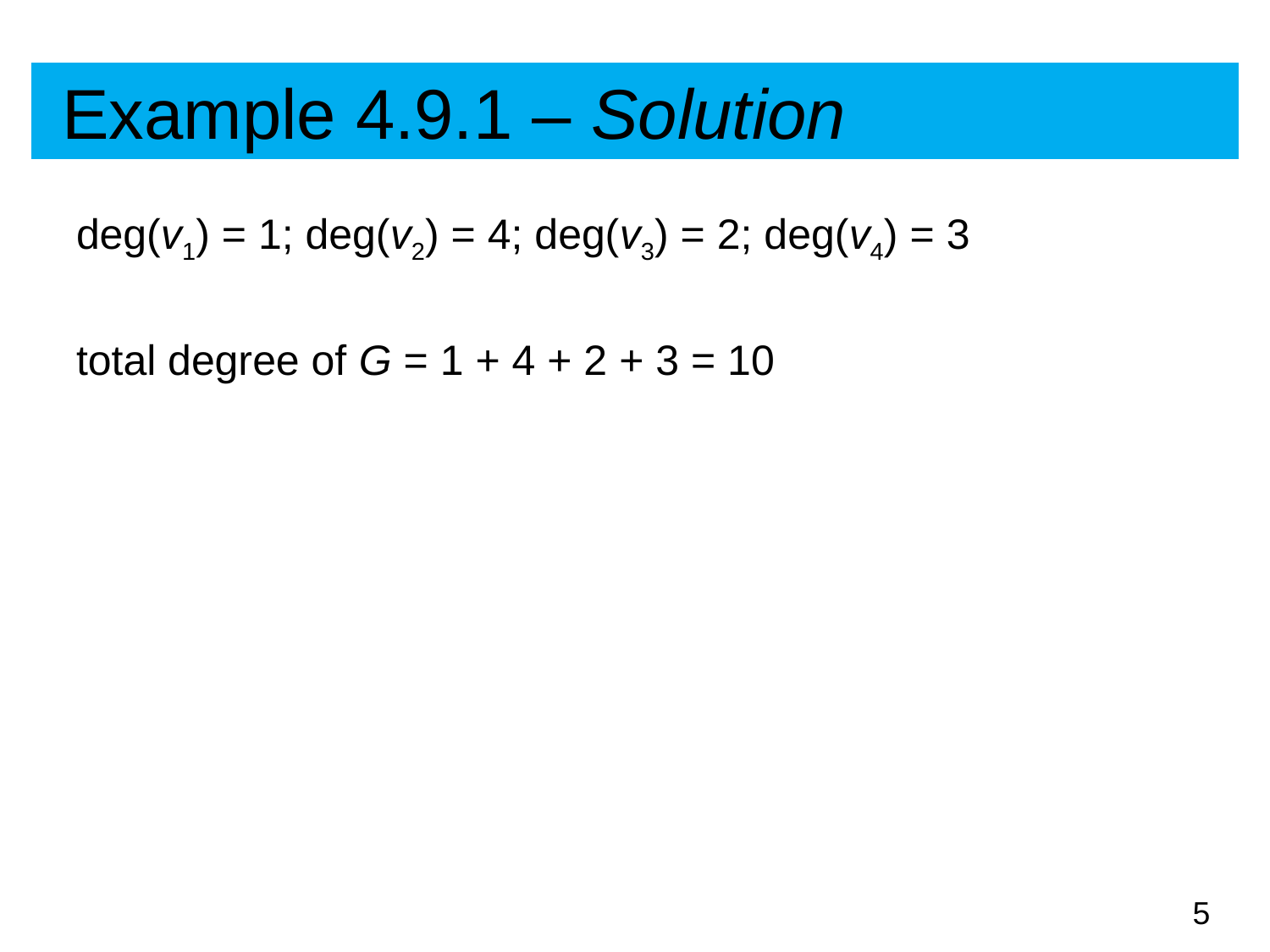

# Example 4.9.1 – Solution
deg(v1) = 1; deg(v2) = 4; deg(v3) = 2; deg(v4) = 3

total degree of G = 1 + 4 + 2 + 3 = 10